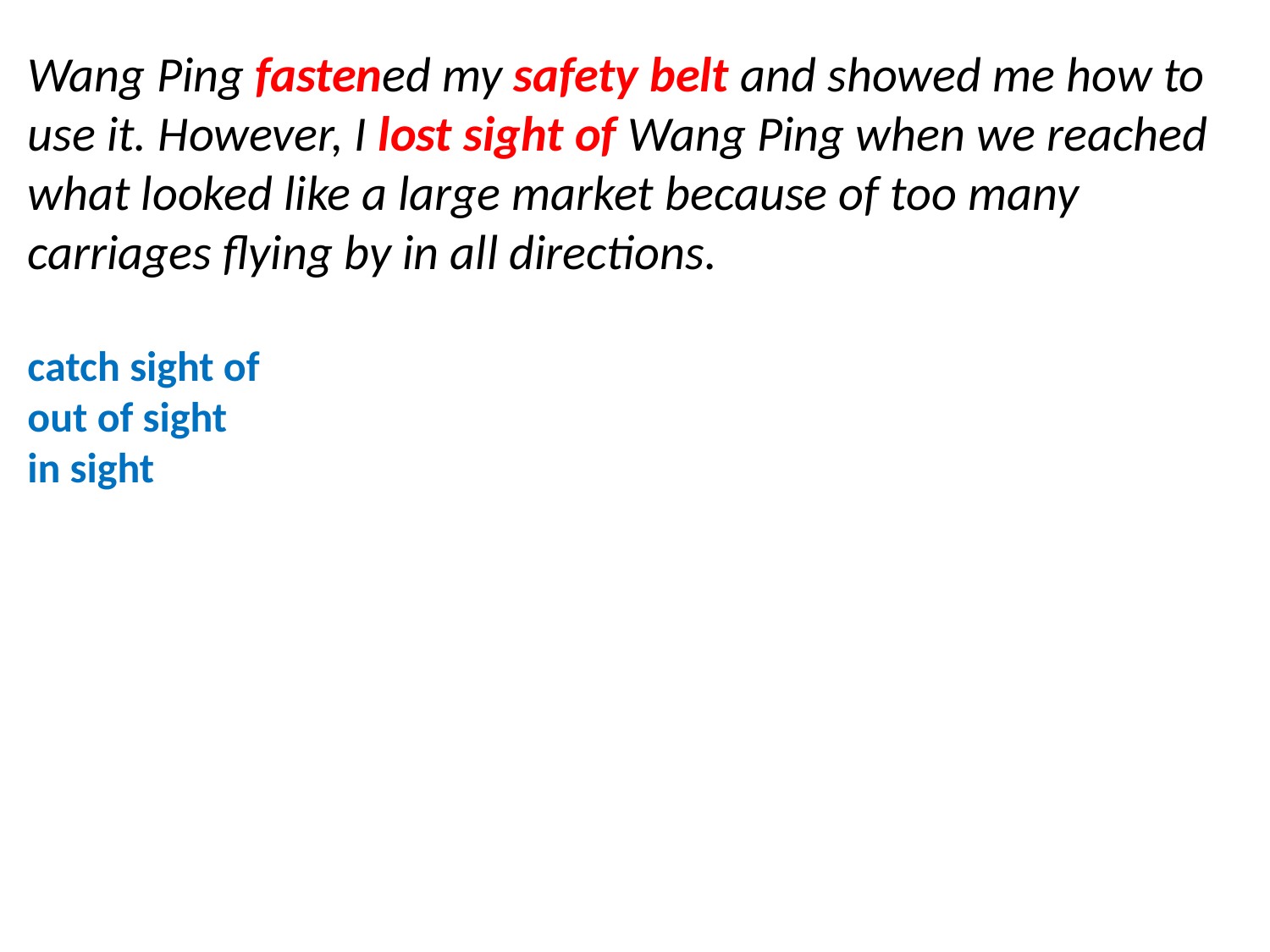

Wang Ping fastened my safety belt and showed me how to use it. However, I lost sight of Wang Ping when we reached what looked like a large market because of too many carriages flying by in all directions.

catch sight of
out of sight
in sight